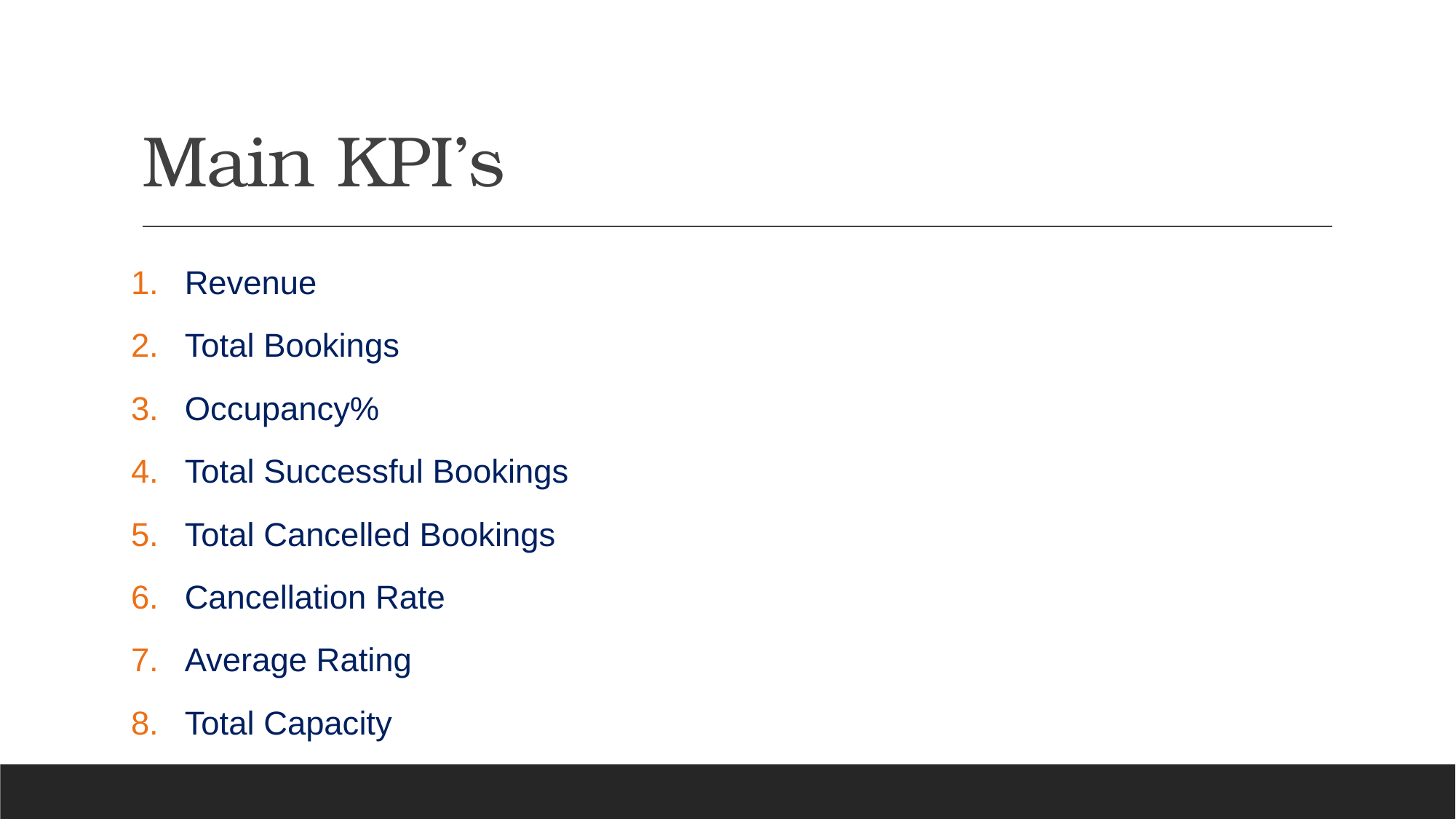

# Main KPI’s
Revenue
Total Bookings
Occupancy%
Total Successful Bookings
Total Cancelled Bookings
Cancellation Rate
Average Rating
Total Capacity